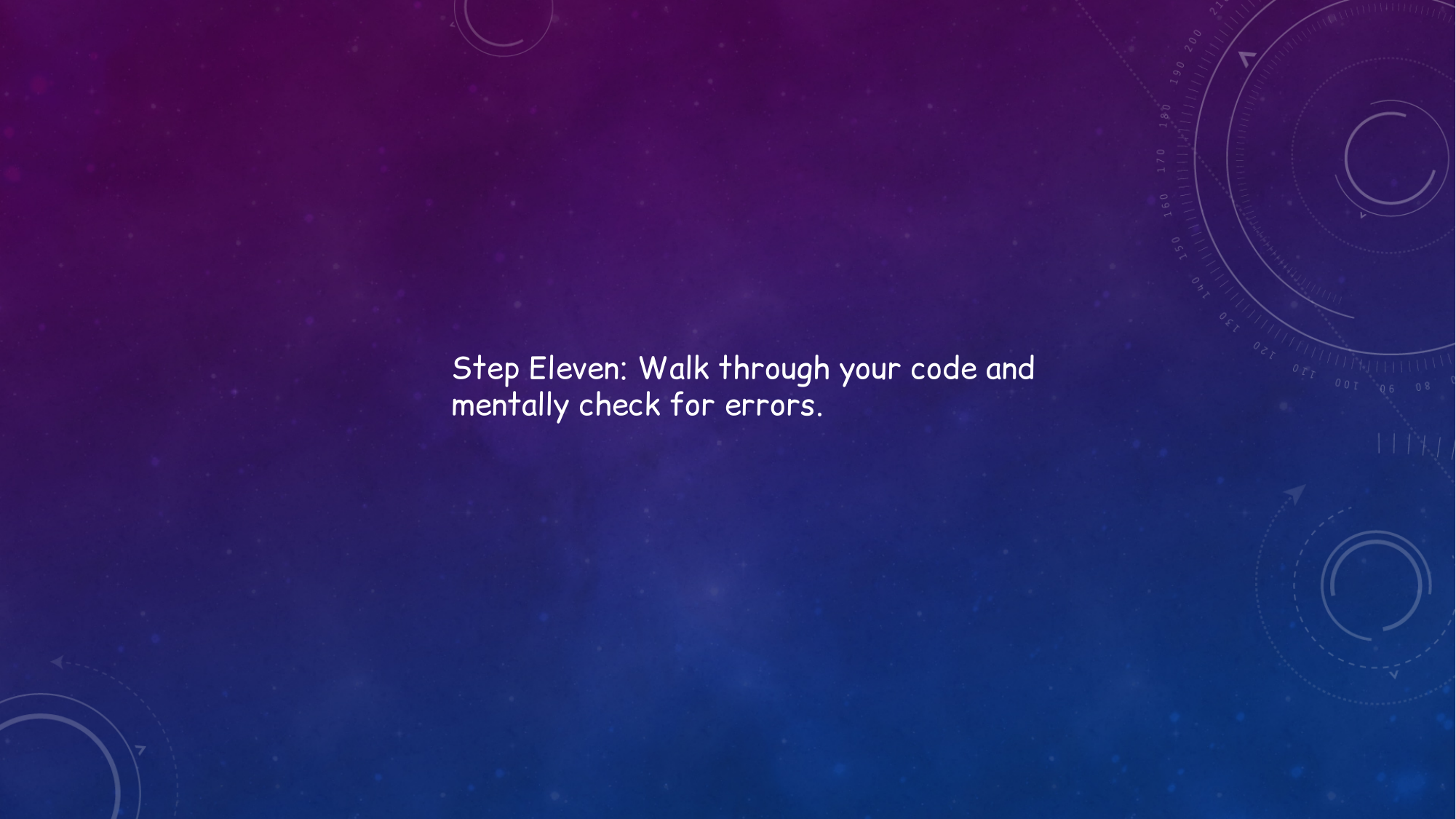

Step Eleven: Walk through your code and
mentally check for errors.